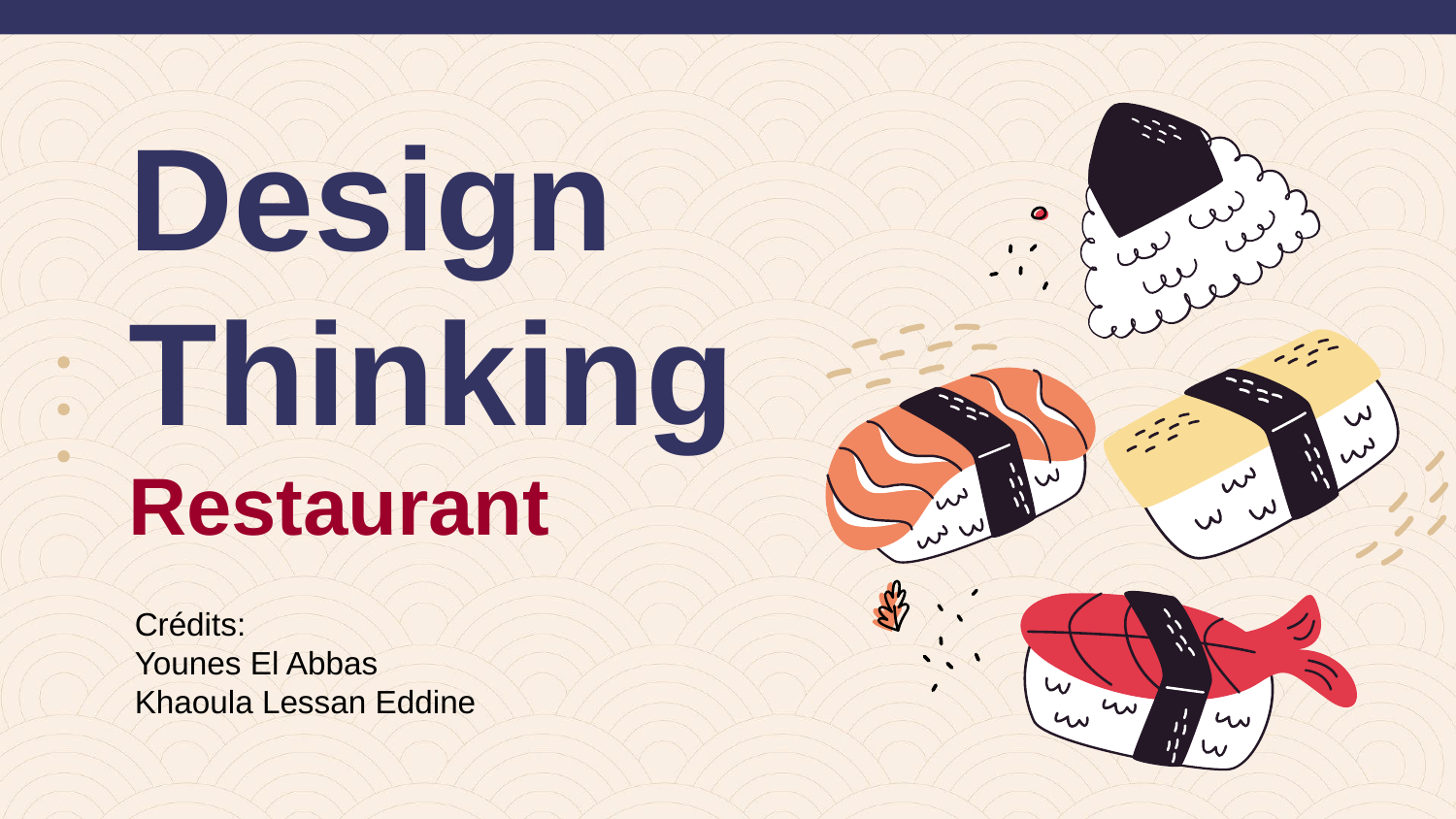

# Design Thinking
Restaurant

Crédits:
Younes El Abbas
Khaoula Lessan Eddine